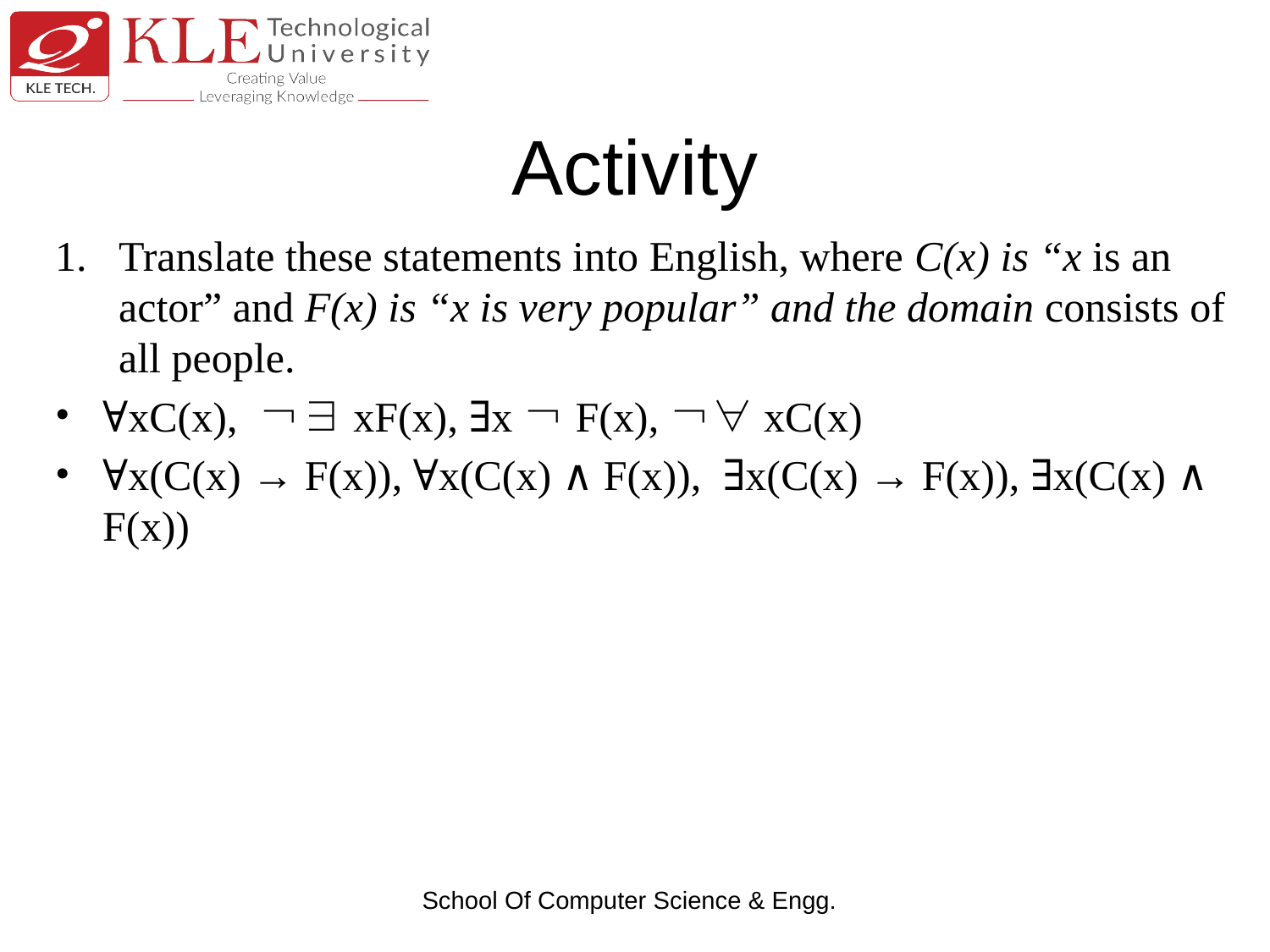

# Activity
Translate these statements into English, where C(x) is “x is an actor” and F(x) is “x is very popular” and the domain consists of all people.
∀xC(x), ￢∃xF(x), ∃x￢F(x),￢∀xC(x)
∀x(C(x) → F(x)), ∀x(C(x) ∧ F(x)),  ∃x(C(x) → F(x)), ∃x(C(x) ∧ F(x))